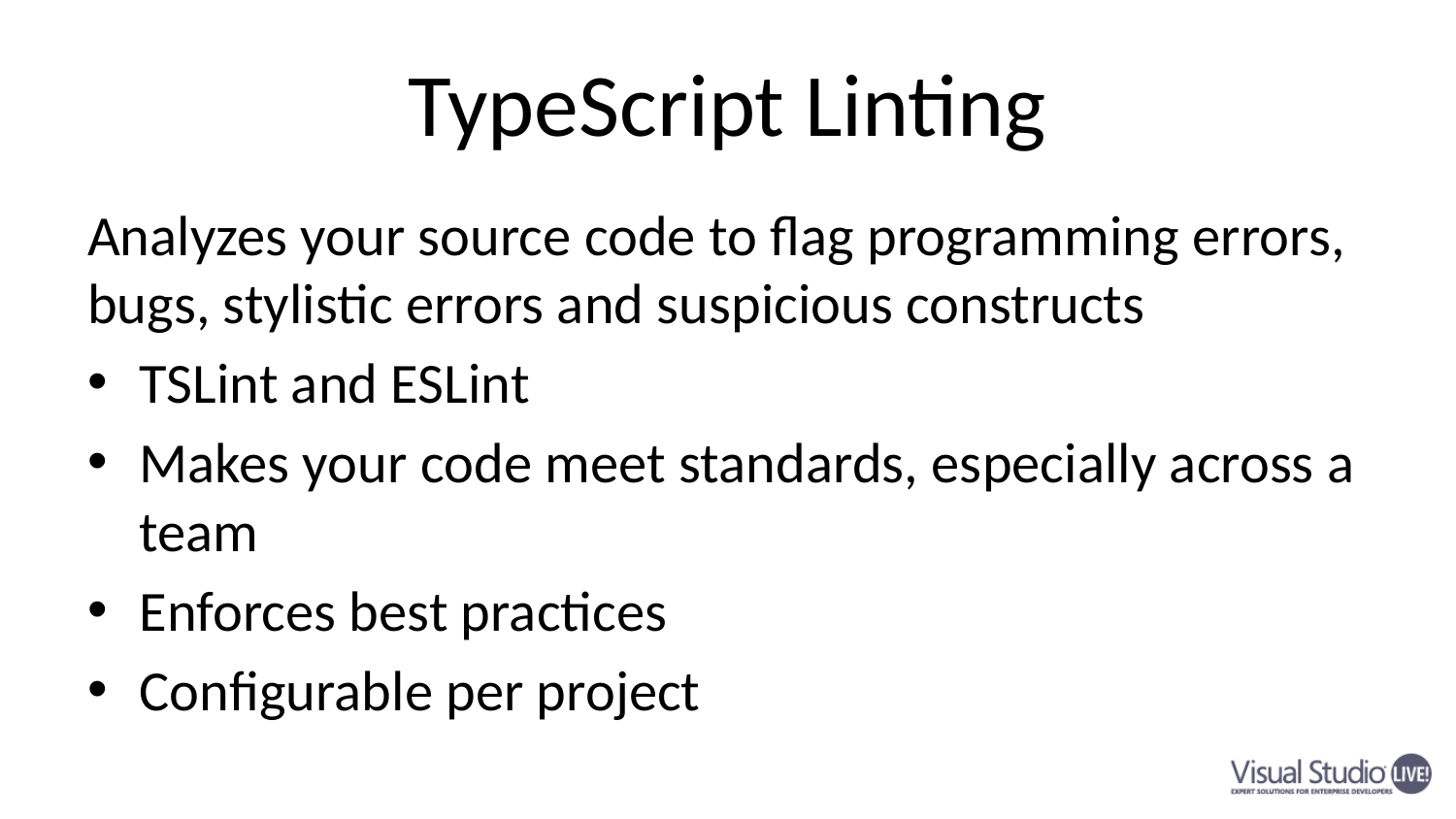

# TypeScript Linting
Analyzes your source code to flag programming errors, bugs, stylistic errors and suspicious constructs
TSLint and ESLint
Makes your code meet standards, especially across a team
Enforces best practices
Configurable per project